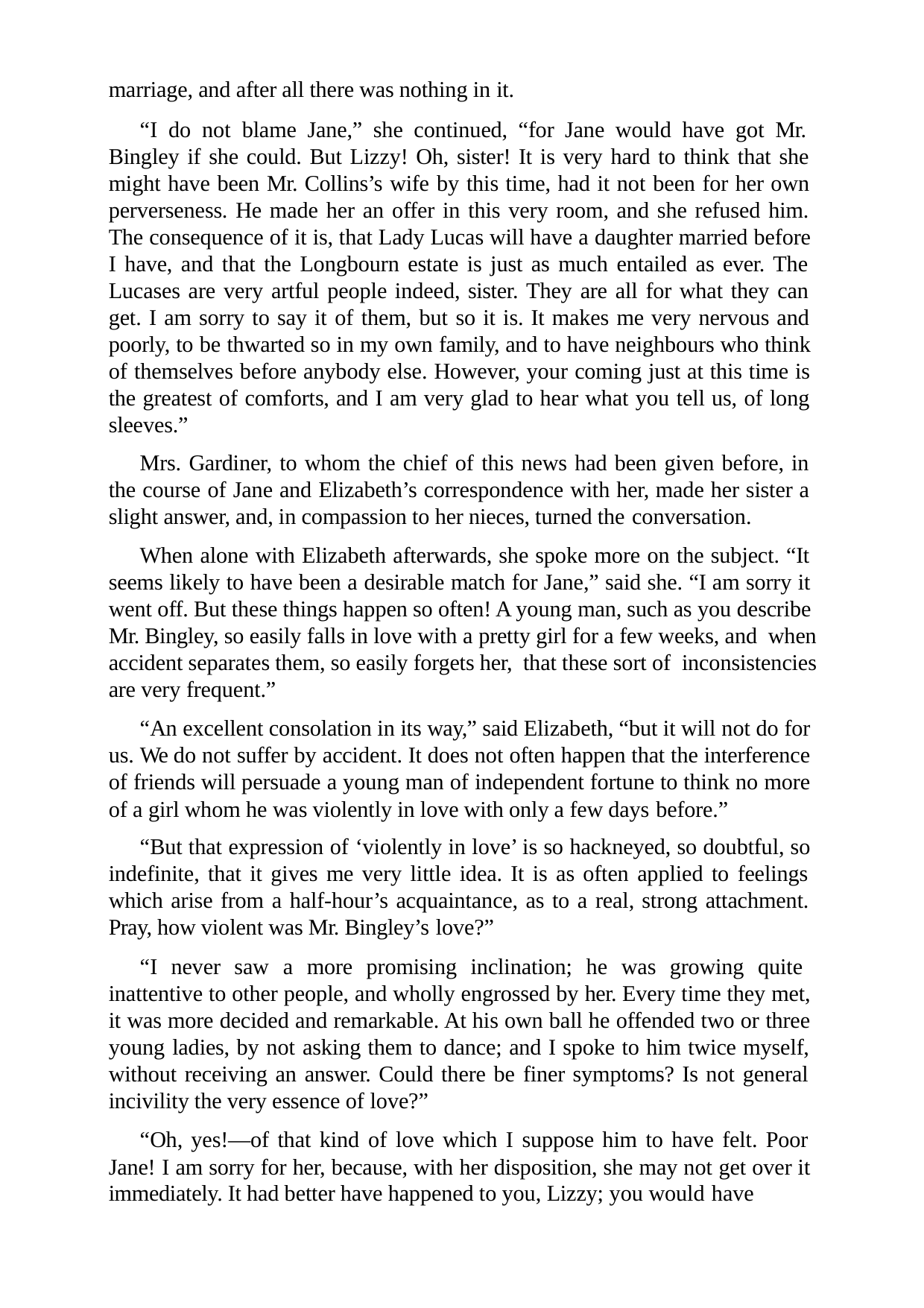

marriage, and after all there was nothing in it.
“I do not blame Jane,” she continued, “for Jane would have got Mr.  Bingley if she could. But Lizzy! Oh, sister! It is very hard to think that she  might have been Mr. Collins’s wife by this time, had it not been for her own  perverseness. He made her an offer in this very room, and she refused him.  The consequence of it is, that Lady Lucas will have a daughter married before  I have, and that the Longbourn estate is just as much entailed as ever. The  Lucases are very artful people indeed, sister. They are all for what they can  get. I am sorry to say it of them, but so it is. It makes me very nervous and  poorly, to be thwarted so in my own family, and to have neighbours who think  of themselves before anybody else. However, your coming just at this time is  the greatest of comforts, and I am very glad to hear what you tell us, of long  sleeves.”
Mrs. Gardiner, to whom the chief of this news had been given before, in  the course of Jane and Elizabeth’s correspondence with her, made her sister a  slight answer, and, in compassion to her nieces, turned the conversation.
When alone with Elizabeth afterwards, she spoke more on the subject. “It  seems likely to have been a desirable match for Jane,” said she. “I am sorry it  went off. But these things happen so often! A young man, such as you describe  Mr. Bingley, so easily falls in love with a pretty girl for a few weeks, and  when accident separates them, so easily forgets her,  that these sort of  inconsistencies are very frequent.”
“An excellent consolation in its way,” said Elizabeth, “but it will not do for  us. We do not suffer by accident. It does not often happen that the interference  of friends will persuade a young man of independent fortune to think no more  of a girl whom he was violently in love with only a few days before.”
“But that expression of ‘violently in love’ is so hackneyed, so doubtful, so  indefinite, that it gives me very little idea. It is as often applied to feelings  which arise from a half-hour’s acquaintance, as to a real, strong attachment.  Pray, how violent was Mr. Bingley’s love?”
“I never saw a more promising inclination; he was growing quite  inattentive to other people, and wholly engrossed by her. Every time they met,  it was more decided and remarkable. At his own ball he offended two or three  young ladies, by not asking them to dance; and I spoke to him twice myself,  without receiving an answer. Could there be finer symptoms? Is not general  incivility the very essence of love?”
“Oh, yes!—of that kind of love which I suppose him to have felt. Poor  Jane! I am sorry for her, because, with her disposition, she may not get over it  immediately. It had better have happened to you, Lizzy; you would have